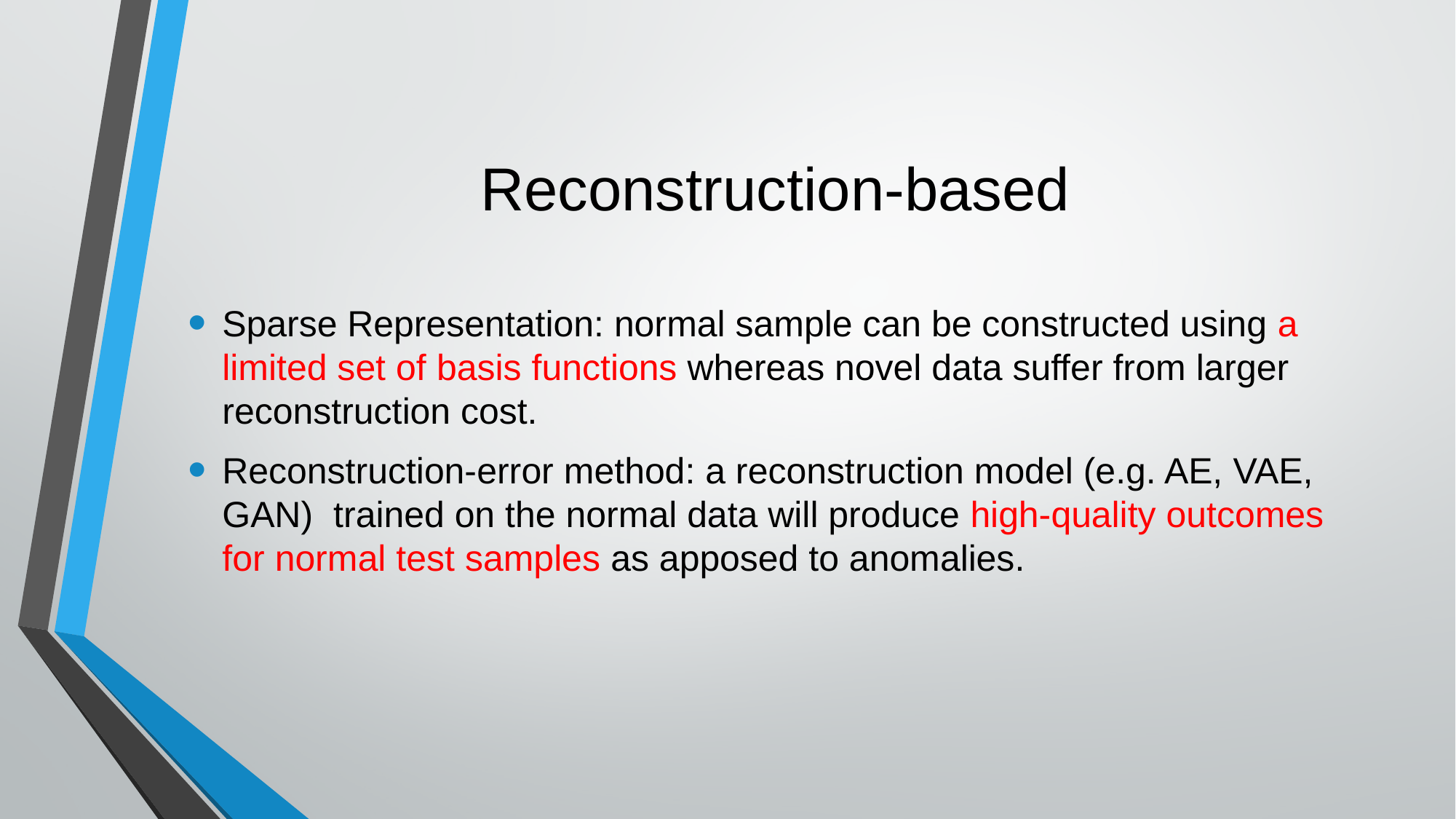

# Reconstruction-based
Sparse Representation: normal sample can be constructed using a limited set of basis functions whereas novel data suffer from larger reconstruction cost.
Reconstruction-error method: a reconstruction model (e.g. AE, VAE, GAN)  trained on the normal data will produce high-quality outcomes for normal test samples as apposed to anomalies.